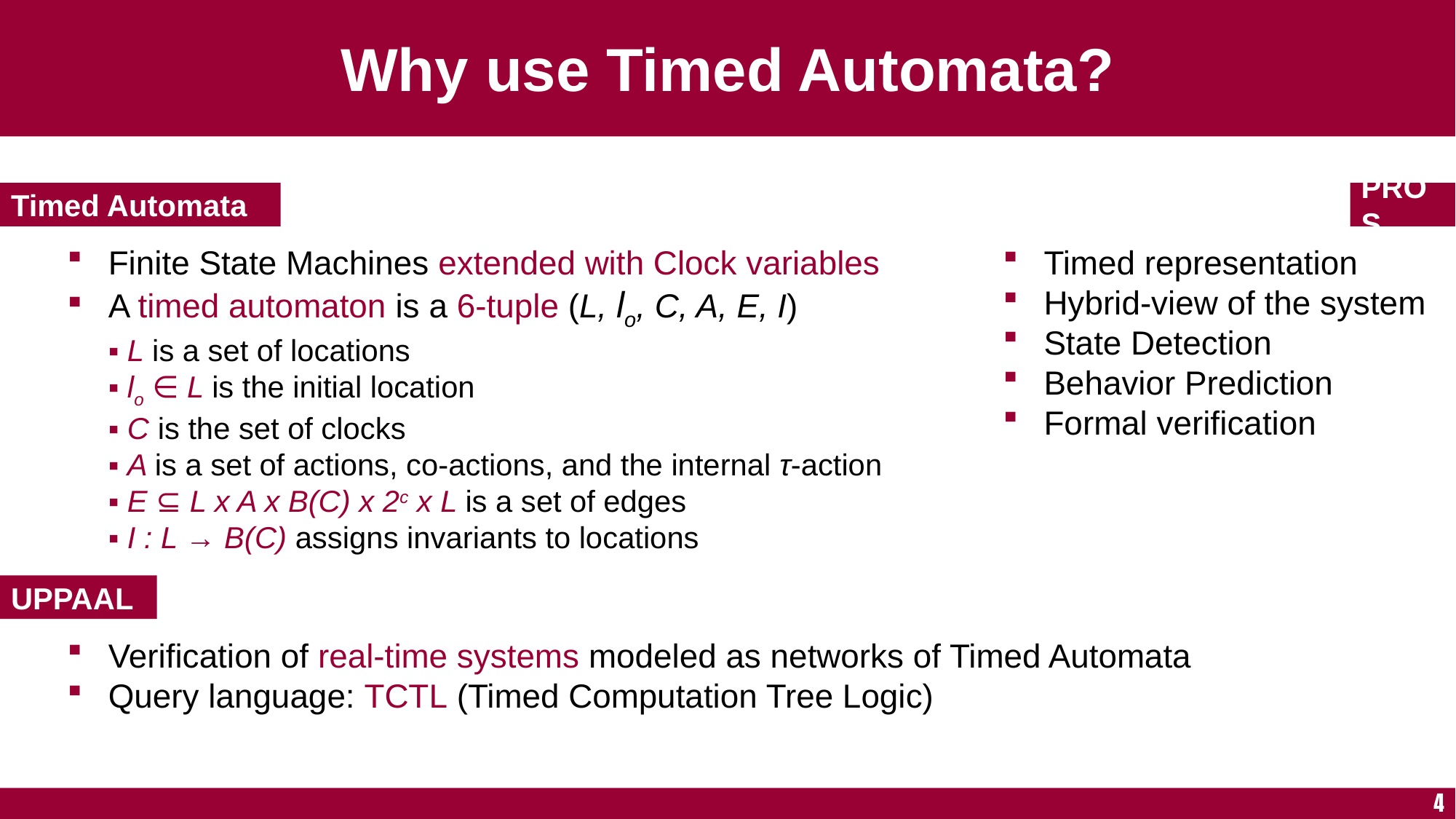

Why use Timed Automata?
Timed Automata
PROS
Finite State Machines extended with Clock variables
A timed automaton is a 6-tuple (L, lo, C, A, E, I)
▪ L is a set of locations
▪ lo ∈ L is the initial location
▪ C is the set of clocks
▪ A is a set of actions, co-actions, and the internal τ-action
▪ E ⊆ L x A x B(C) x 2c x L is a set of edges
▪ I : L → B(C) assigns invariants to locations
Timed representation
Hybrid-view of the system
State Detection
Behavior Prediction
Formal verification
UPPAAL
Verification of real-time systems modeled as networks of Timed Automata
Query language: TCTL (Timed Computation Tree Logic)
4